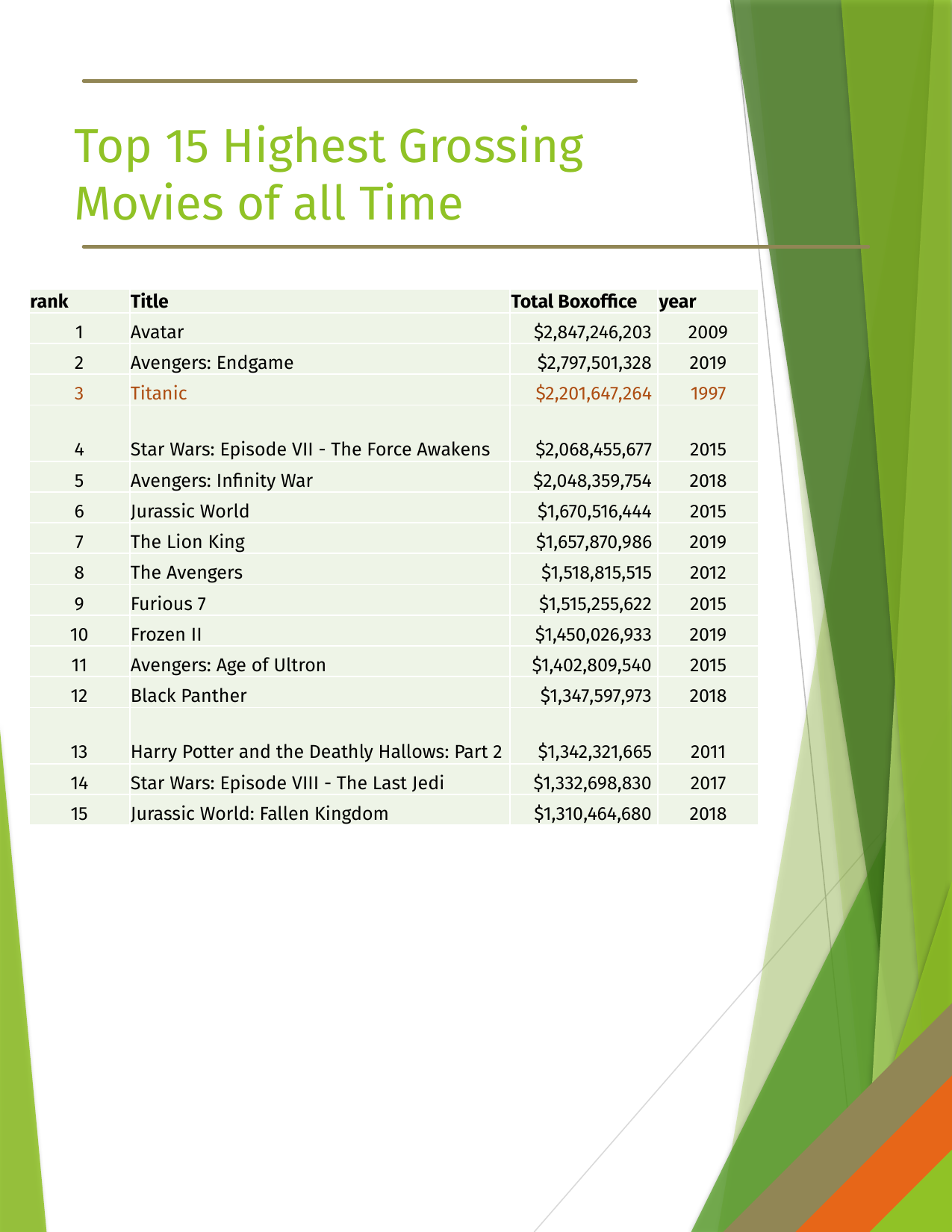

# Top 15 Highest Grossing Movies of all Time
| rank | Title | Total Boxoffice | year |
| --- | --- | --- | --- |
| 1 | Avatar | $2,847,246,203 | 2009 |
| 2 | Avengers: Endgame | $2,797,501,328 | 2019 |
| 3 | Titanic | $2,201,647,264 | 1997 |
| 4 | Star Wars: Episode VII - The Force Awakens | $2,068,455,677 | 2015 |
| 5 | Avengers: Infinity War | $2,048,359,754 | 2018 |
| 6 | Jurassic World | $1,670,516,444 | 2015 |
| 7 | The Lion King | $1,657,870,986 | 2019 |
| 8 | The Avengers | $1,518,815,515 | 2012 |
| 9 | Furious 7 | $1,515,255,622 | 2015 |
| 10 | Frozen II | $1,450,026,933 | 2019 |
| 11 | Avengers: Age of Ultron | $1,402,809,540 | 2015 |
| 12 | Black Panther | $1,347,597,973 | 2018 |
| 13 | Harry Potter and the Deathly Hallows: Part 2 | $1,342,321,665 | 2011 |
| 14 | Star Wars: Episode VIII - The Last Jedi | $1,332,698,830 | 2017 |
| 15 | Jurassic World: Fallen Kingdom | $1,310,464,680 | 2018 |